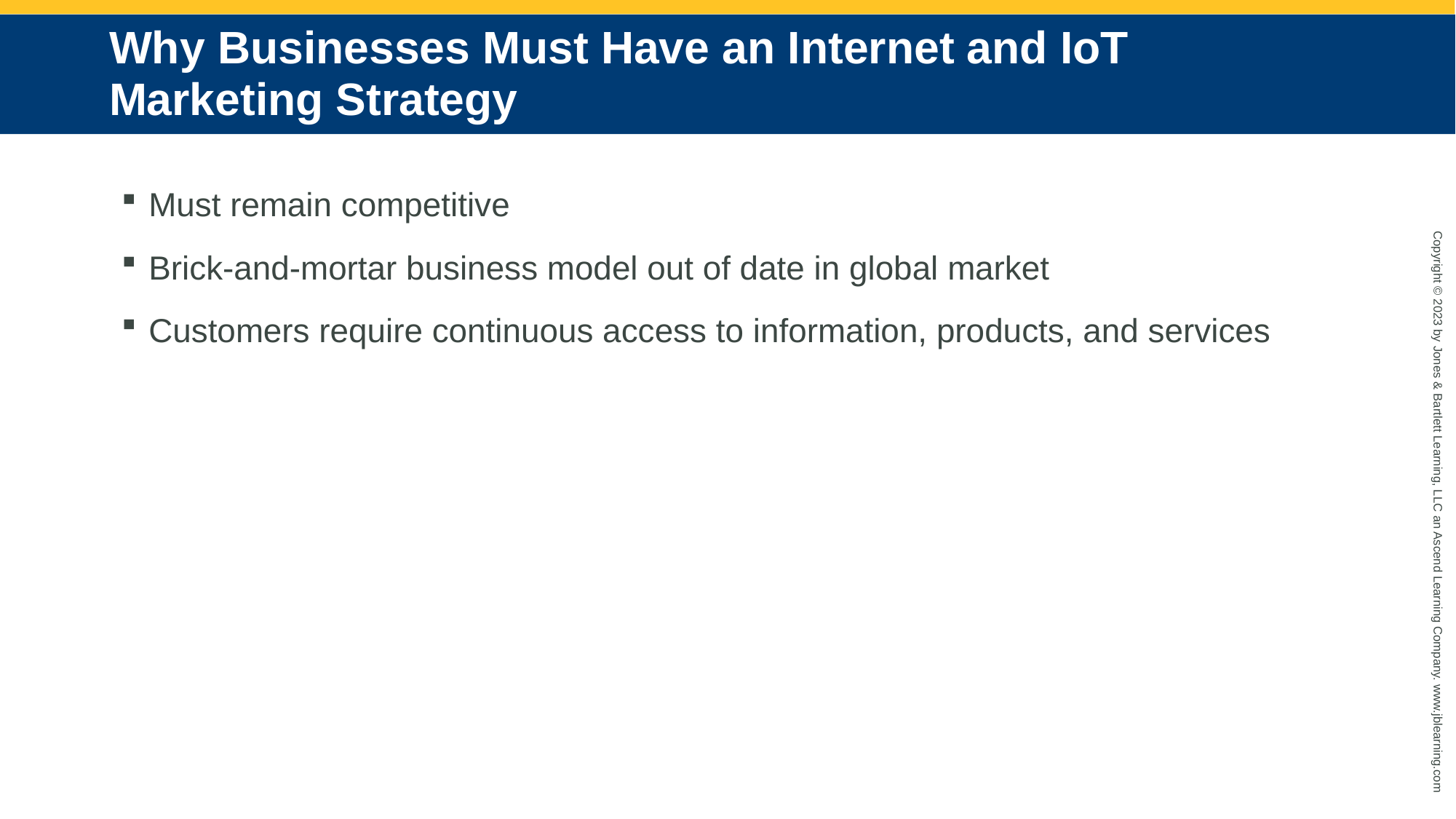

# Why Businesses Must Have an Internet and IoT Marketing Strategy
Must remain competitive
Brick-and-mortar business model out of date in global market
Customers require continuous access to information, products, and services